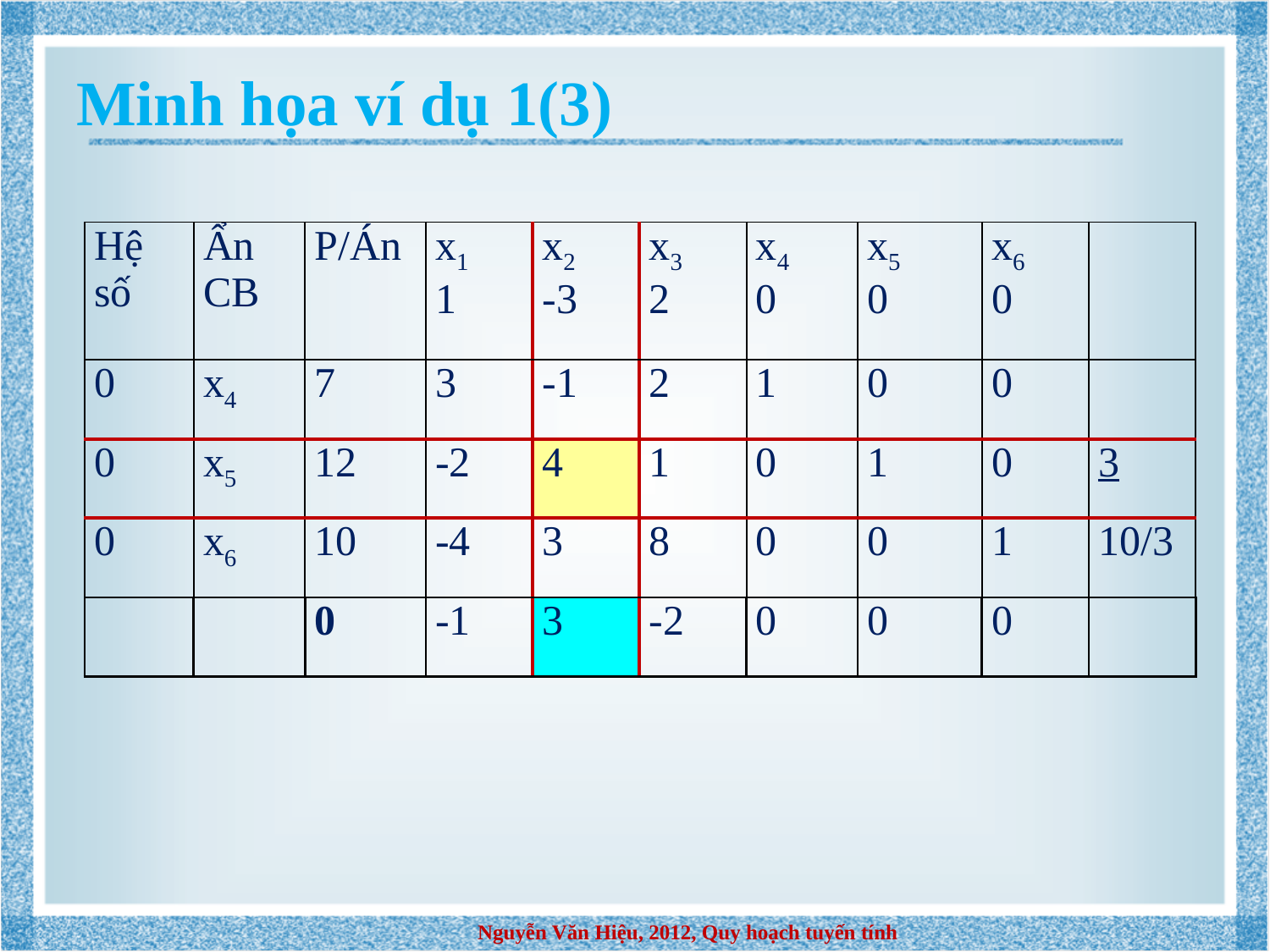

# Minh họa ví dụ 1(3)
| Hệ số | Ẩn CB | P/Án | x1 1 | x2 -3 | x3 2 | x4 0 | x5 0 | x6 0 |  |
| --- | --- | --- | --- | --- | --- | --- | --- | --- | --- |
| 0 | x4 | 7 | 3 | -1 | 2 | 1 | 0 | 0 |  |
| 0 | x5 | 12 | -2 | 4 | 1 | 0 | 1 | 0 | 3 |
| 0 | x6 | 10 | -4 | 3 | 8 | 0 | 0 | 1 | 10/3 |
|  |  | 0 | -1 | 3 | -2 | 0 | 0 | 0 |  |
Nguyễn Văn Hiệu, 2012, Quy hoạch tuyến tính